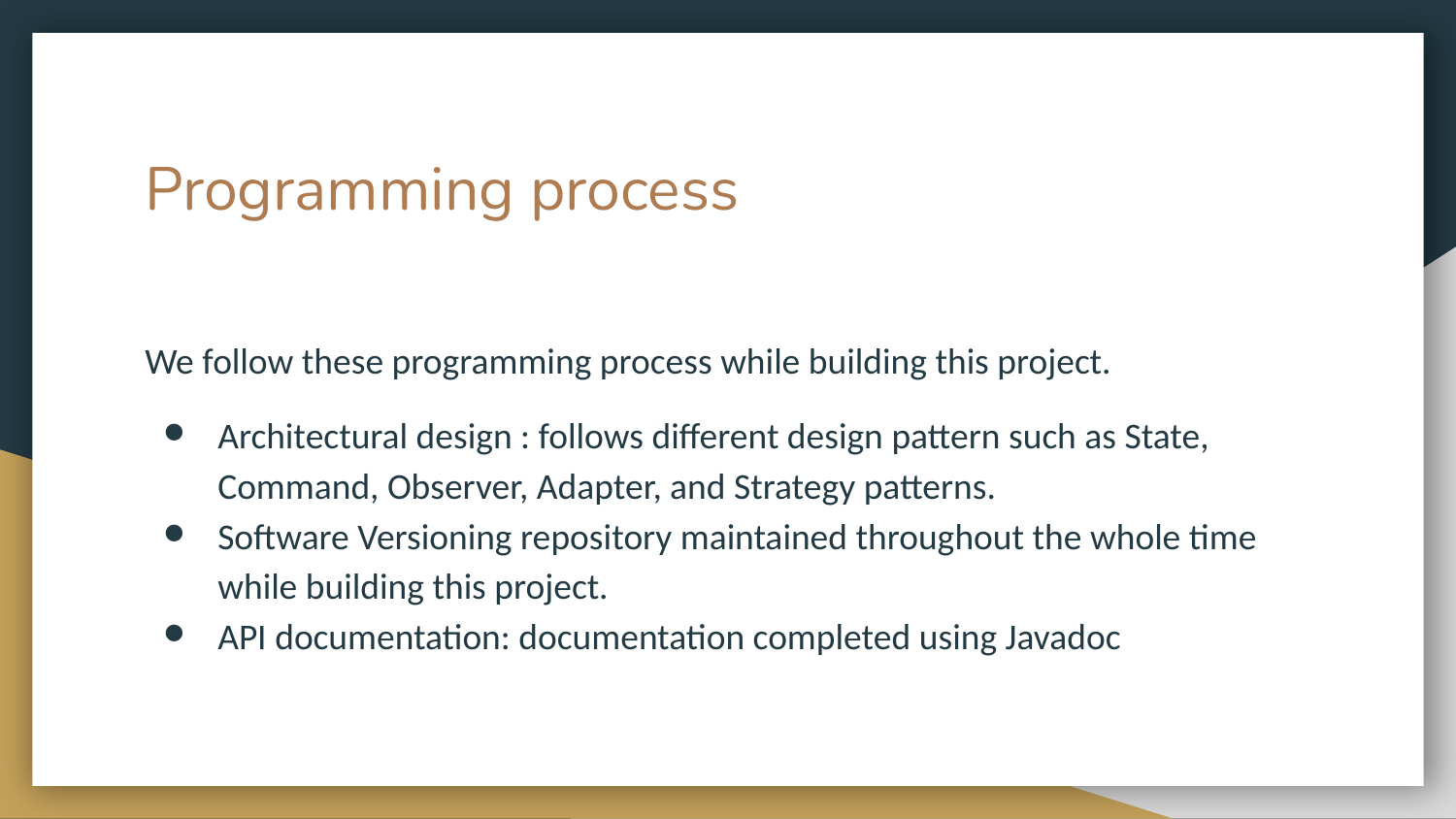

# Programming process
We follow these programming process while building this project.
Architectural design : follows different design pattern such as State, Command, Observer, Adapter, and Strategy patterns.
Software Versioning repository maintained throughout the whole time while building this project.
API documentation: documentation completed using Javadoc